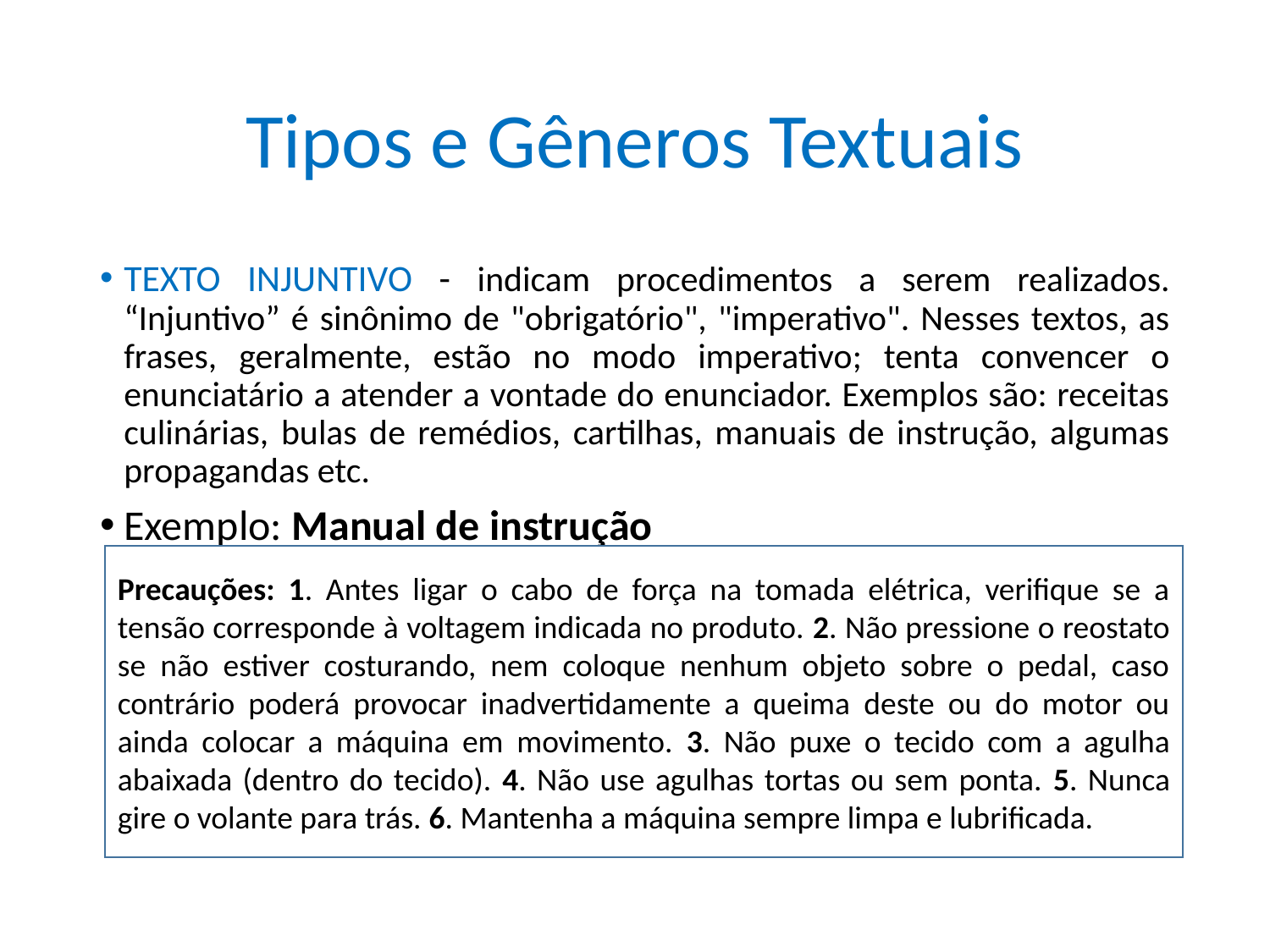

# Tipos e Gêneros Textuais
TEXTO INJUNTIVO - indicam procedimentos a serem realizados. “Injuntivo” é sinônimo de "obrigatório", "imperativo". Nesses textos, as frases, geralmente, estão no modo imperativo; tenta convencer o enunciatário a atender a vontade do enunciador. Exemplos são: receitas culinárias, bulas de remédios, cartilhas, manuais de instrução, algumas propagandas etc.
Exemplo: Manual de instrução

Precauções: 1. Antes ligar o cabo de força na tomada elétrica, verifique se a tensão corresponde à voltagem indicada no produto. 2. Não pressione o reostato se não estiver costurando, nem coloque nenhum objeto sobre o pedal, caso contrário poderá provocar inadvertidamente a queima deste ou do motor ou ainda colocar a máquina em movimento. 3. Não puxe o tecido com a agulha abaixada (dentro do tecido). 4. Não use agulhas tortas ou sem ponta. 5. Nunca gire o volante para trás. 6. Mantenha a máquina sempre limpa e lubrificada.